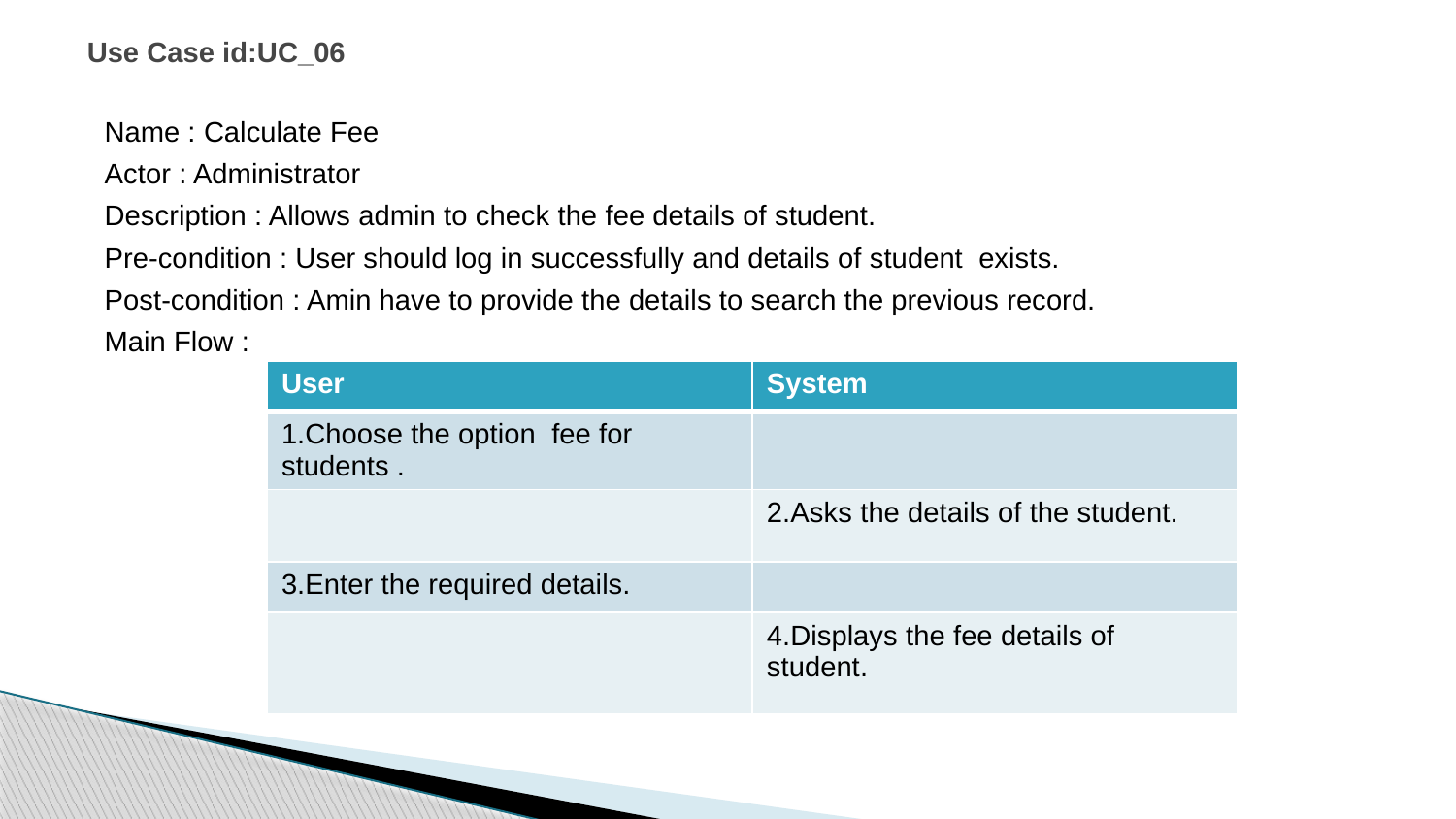

# Use Case id:UC_06
Name : Calculate Fee
Actor : Administrator
Description : Allows admin to check the fee details of student.
Pre-condition : User should log in successfully and details of student  exists.
Post-condition : Amin have to provide the details to search the previous record.
Main Flow :

| User | System |
| --- | --- |
| 1.Choose the option fee for students . |  |
|  | 2.Asks the details of the student. |
| 3.Enter the required details. |  |
|  | 4.Displays the fee details of student. |